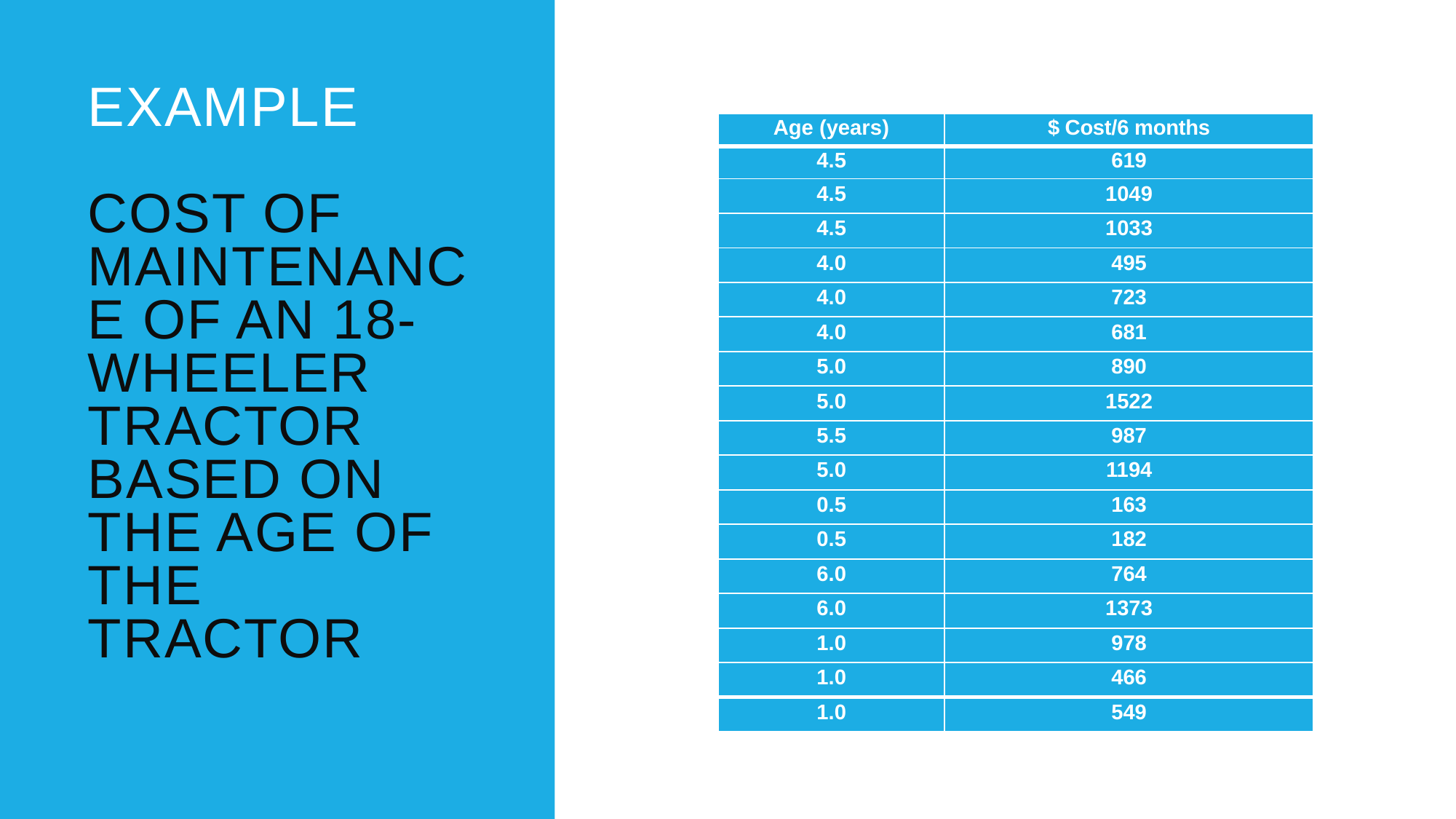

# Example cost of maintenance of an 18-wheeler tractor based on the age of the tractor
| Age (years) | $ Cost/6 months |
| --- | --- |
| 4.5 | 619 |
| 4.5 | 1049 |
| 4.5 | 1033 |
| 4.0 | 495 |
| 4.0 | 723 |
| 4.0 | 681 |
| 5.0 | 890 |
| 5.0 | 1522 |
| 5.5 | 987 |
| 5.0 | 1194 |
| 0.5 | 163 |
| 0.5 | 182 |
| 6.0 | 764 |
| 6.0 | 1373 |
| 1.0 | 978 |
| 1.0 | 466 |
| 1.0 | 549 |